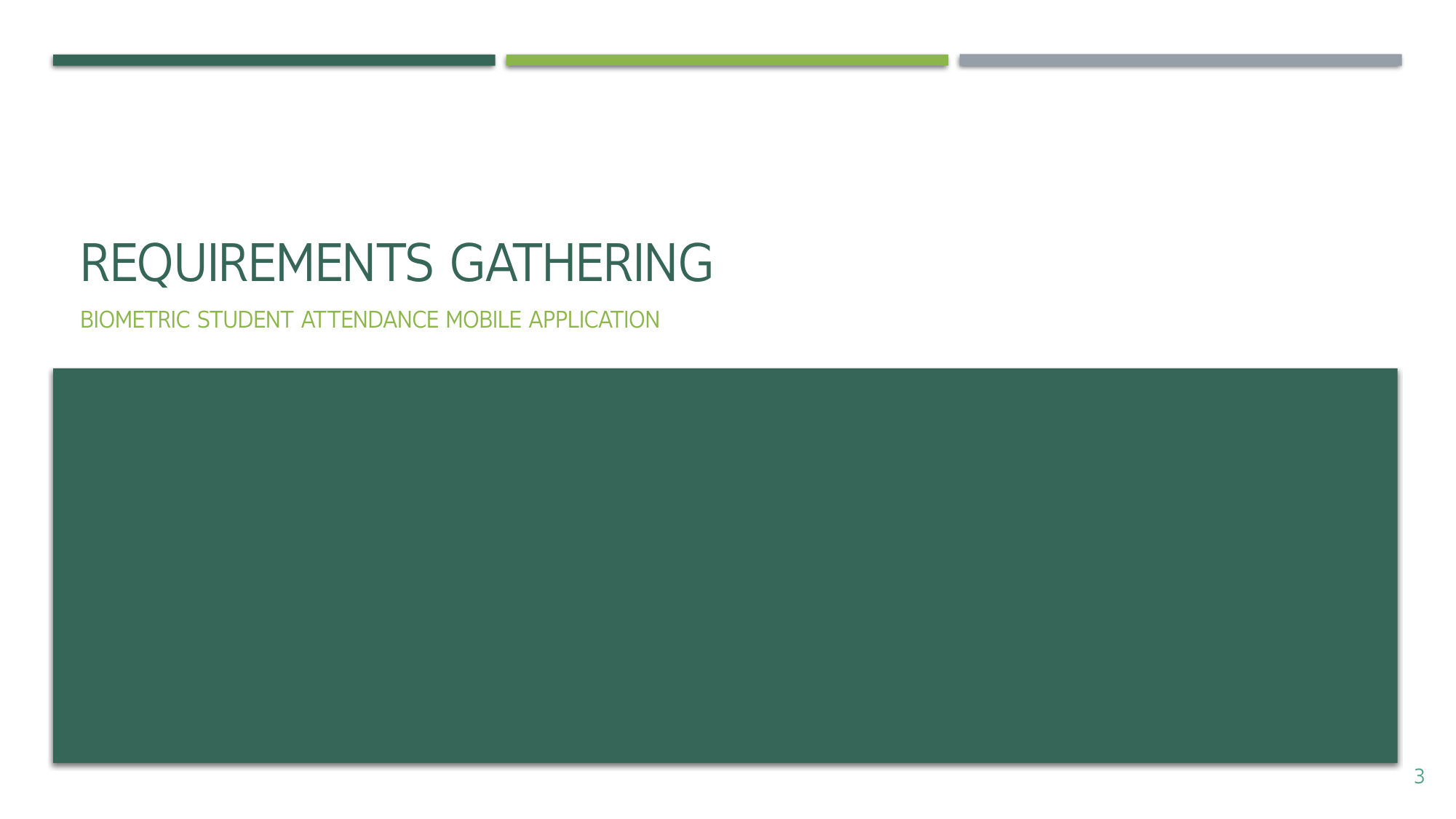

# REQUIREMENTS GATHERING
BIOMETRIC STUDENT ATTENDANCE MOBILE APPLICATION
3